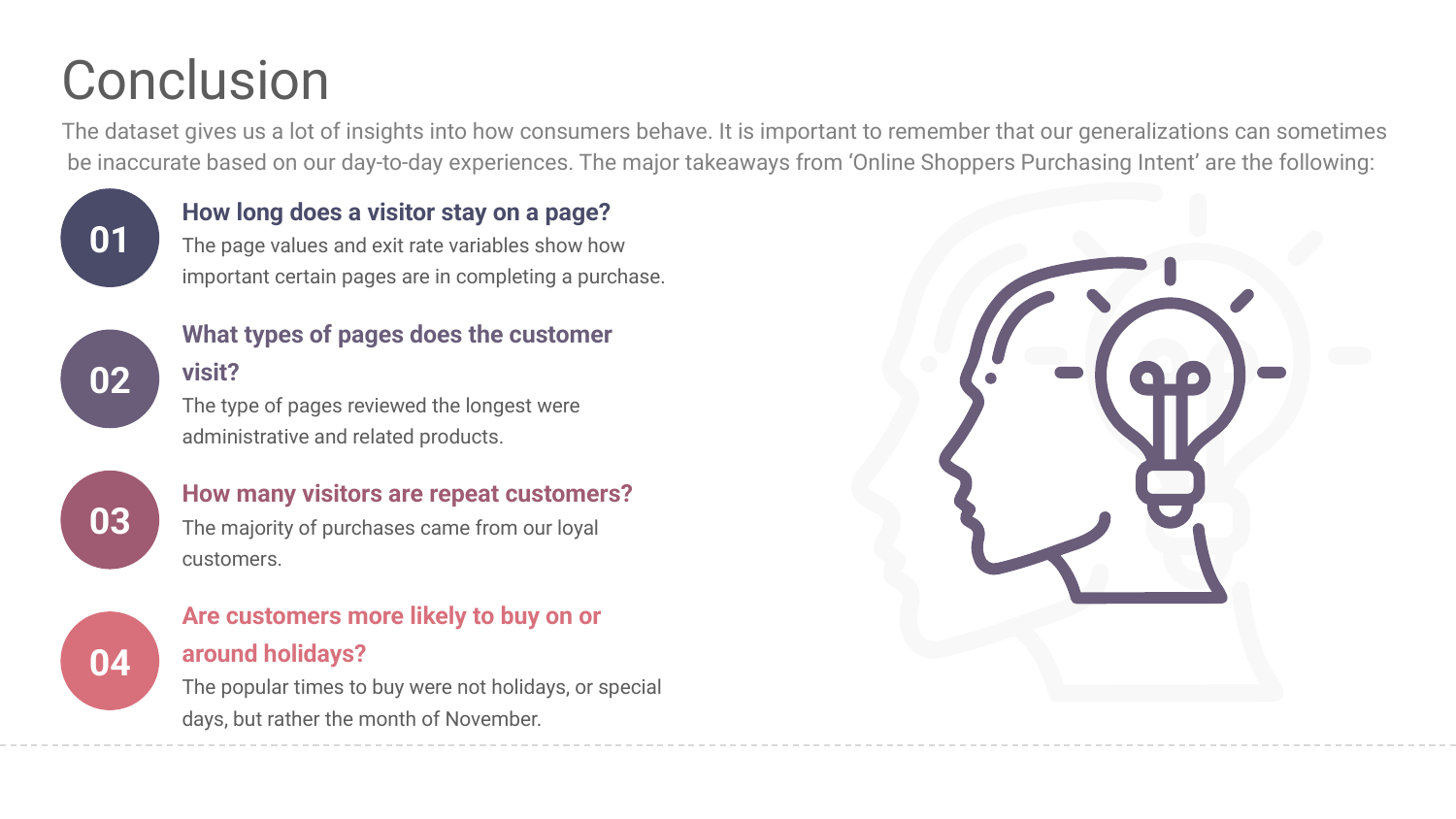

# Conclusion
The dataset gives us a lot of insights into how consumers behave. It is important to remember that our generalizations can sometimes
 be inaccurate based on our day-to-day experiences. The major takeaways from ‘Online Shoppers Purchasing Intent’ are the following:

How long does a visitor stay on a page?
The page values and exit rate variables show how important certain pages are in completing a purchase.
01

What types of pages does the customer visit?
The type of pages reviewed the longest were administrative and related products.
02
How many visitors are repeat customers?
The majority of purchases came from our loyal customers.
03
Are customers more likely to buy on or around holidays?
The popular times to buy were not holidays, or special days, but rather the month of November.
04